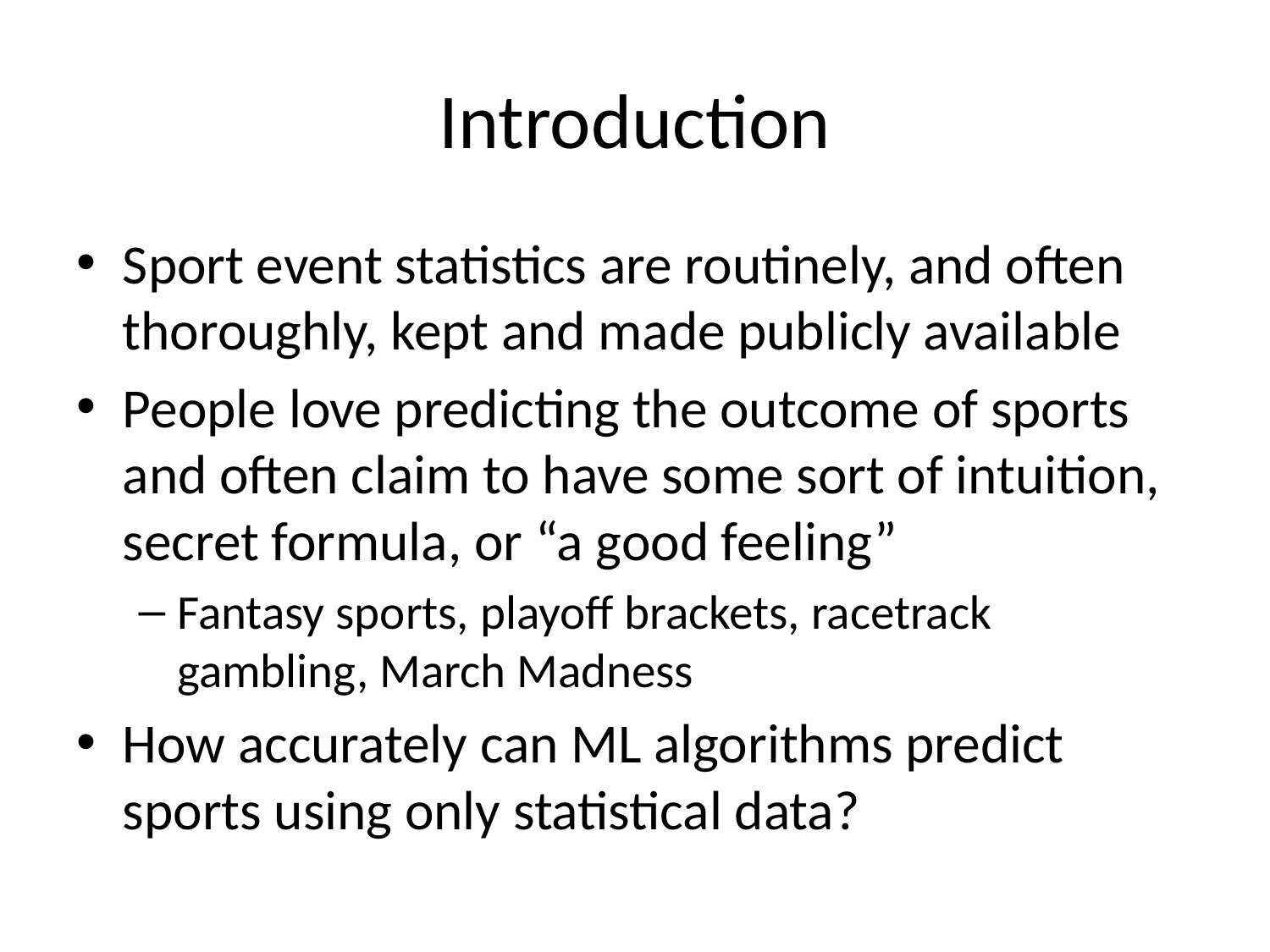

# Introduction
Sport event statistics are routinely, and often thoroughly, kept and made publicly available
People love predicting the outcome of sports and often claim to have some sort of intuition, secret formula, or “a good feeling”
Fantasy sports, playoff brackets, racetrack gambling, March Madness
How accurately can ML algorithms predict sports using only statistical data?